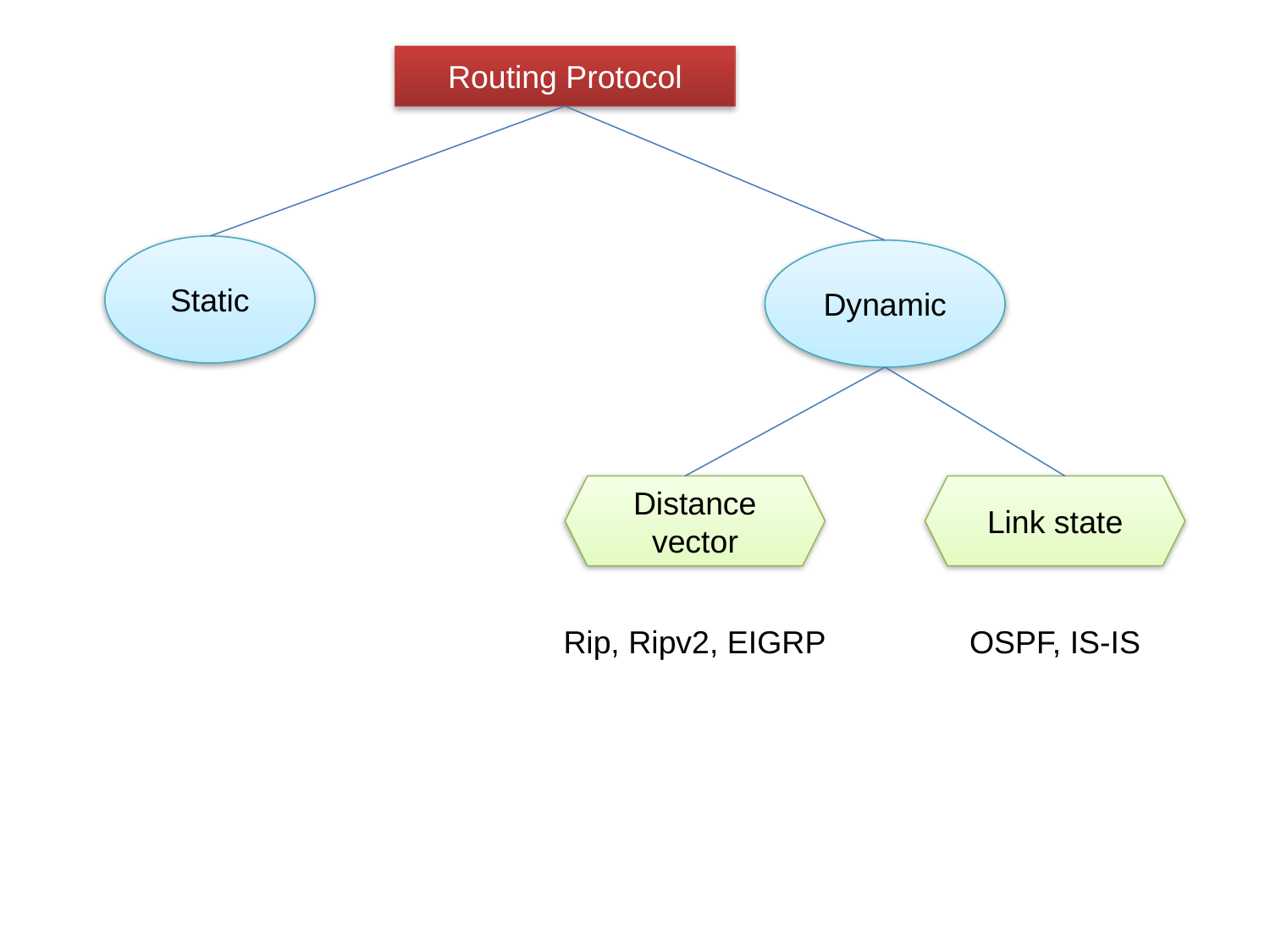

Routing Protocol
Static
Dynamic
Distance vector
Link state
Rip, Ripv2, EIGRP
OSPF, IS-IS